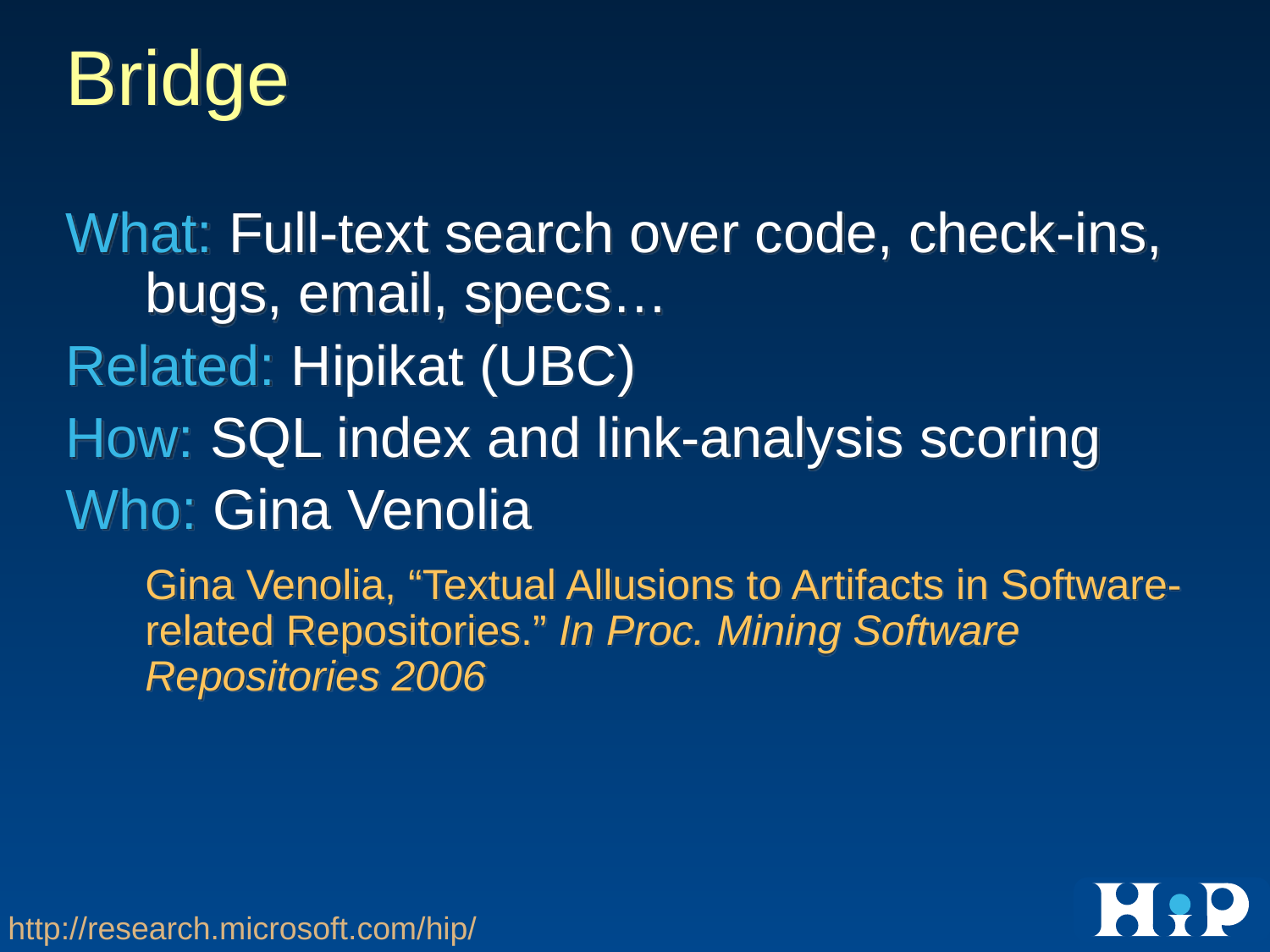

Bridge
What: Full-text search over code, check-ins, bugs, email, specs…
Related: Hipikat (UBC)
How: SQL index and link-analysis scoring
Who: Gina Venolia
	Gina Venolia, “Textual Allusions to Artifacts in Software-related Repositories.” In Proc. Mining Software Repositories 2006